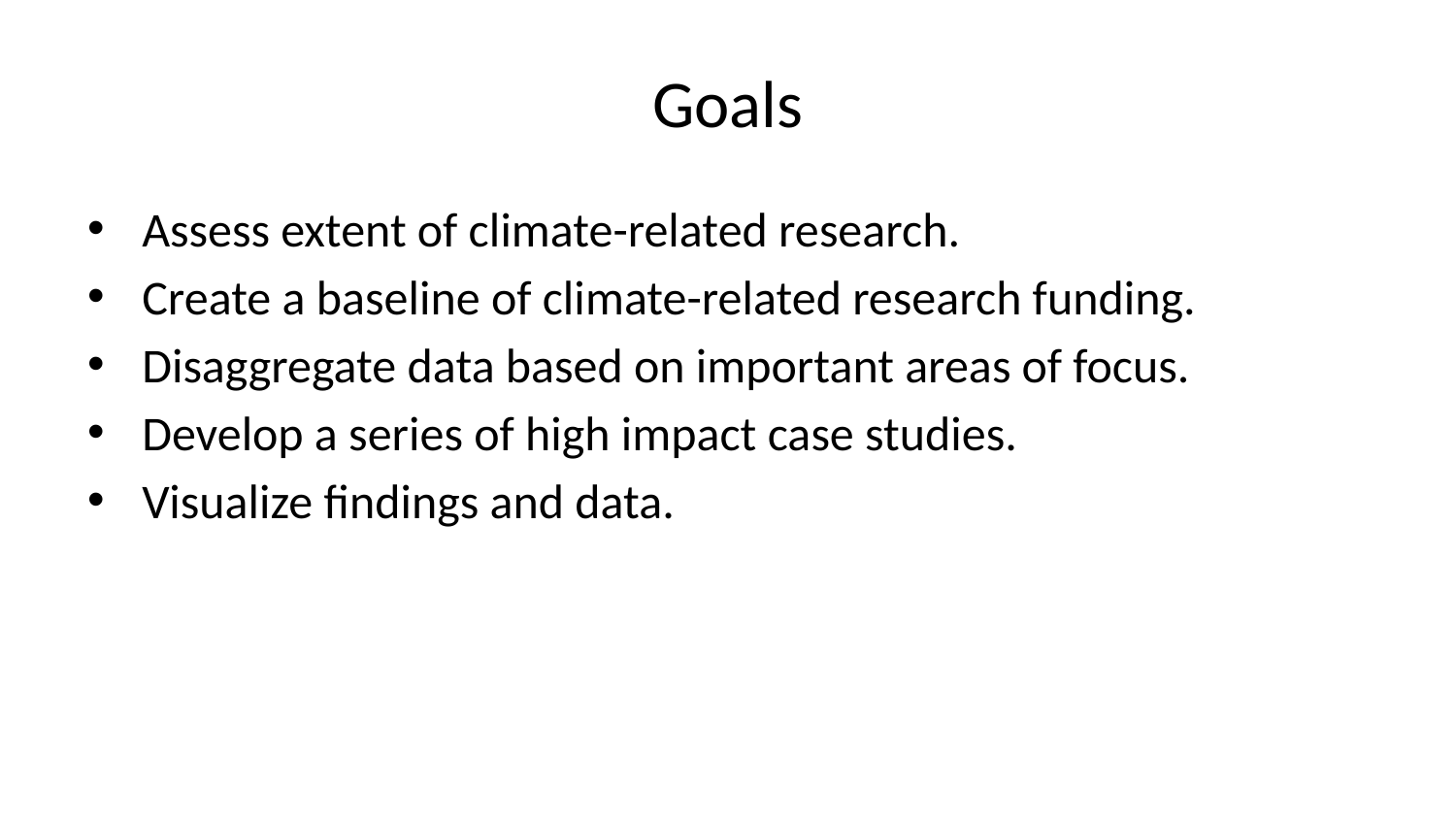

# Goals
Assess extent of climate-related research.
Create a baseline of climate-related research funding.
Disaggregate data based on important areas of focus.
Develop a series of high impact case studies.
Visualize findings and data.